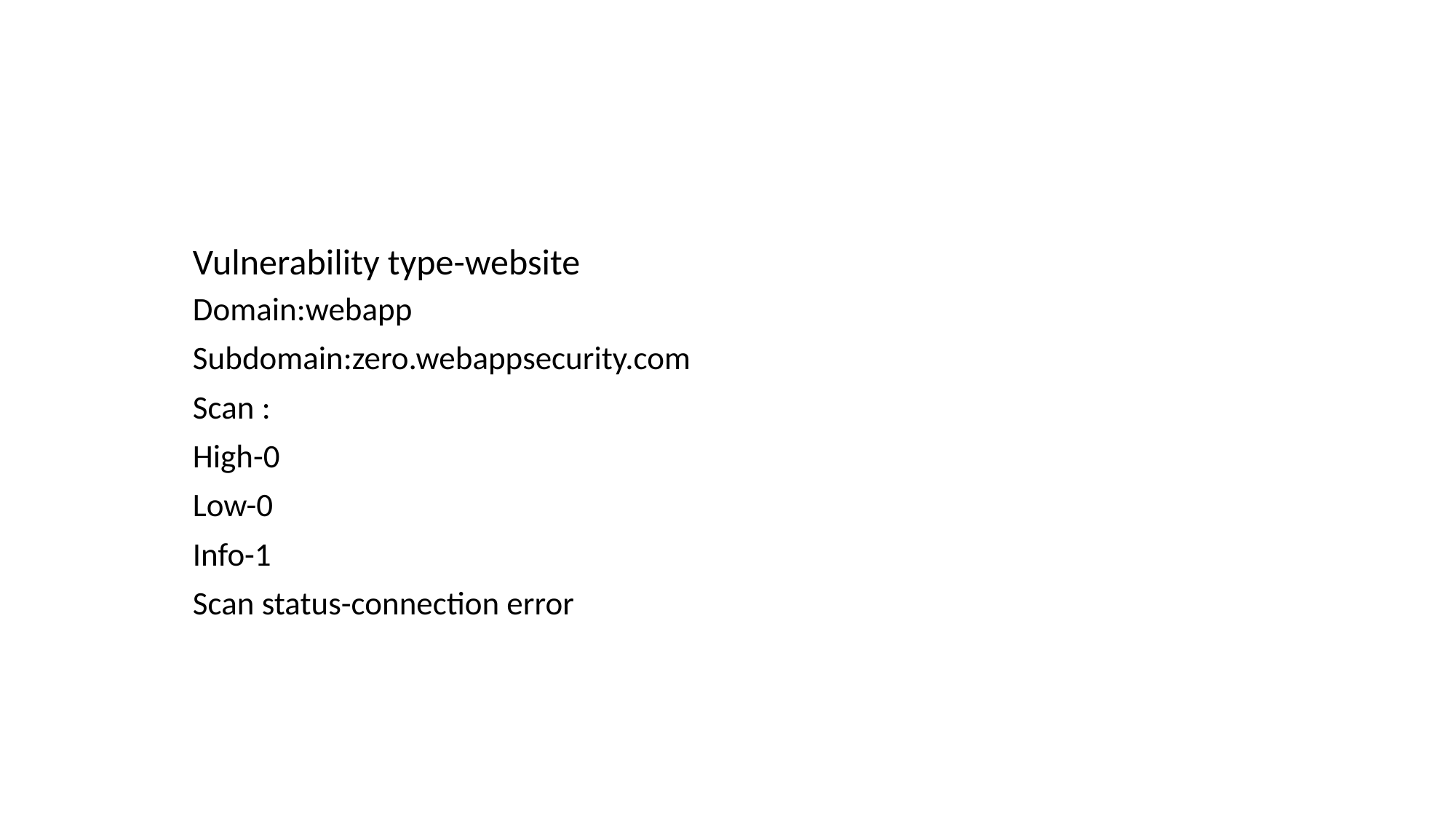

# Vulnerability type-website
Domain:webapp
Subdomain:zero.webappsecurity.com
Scan :
High-0
Low-0
Info-1
Scan status-connection error